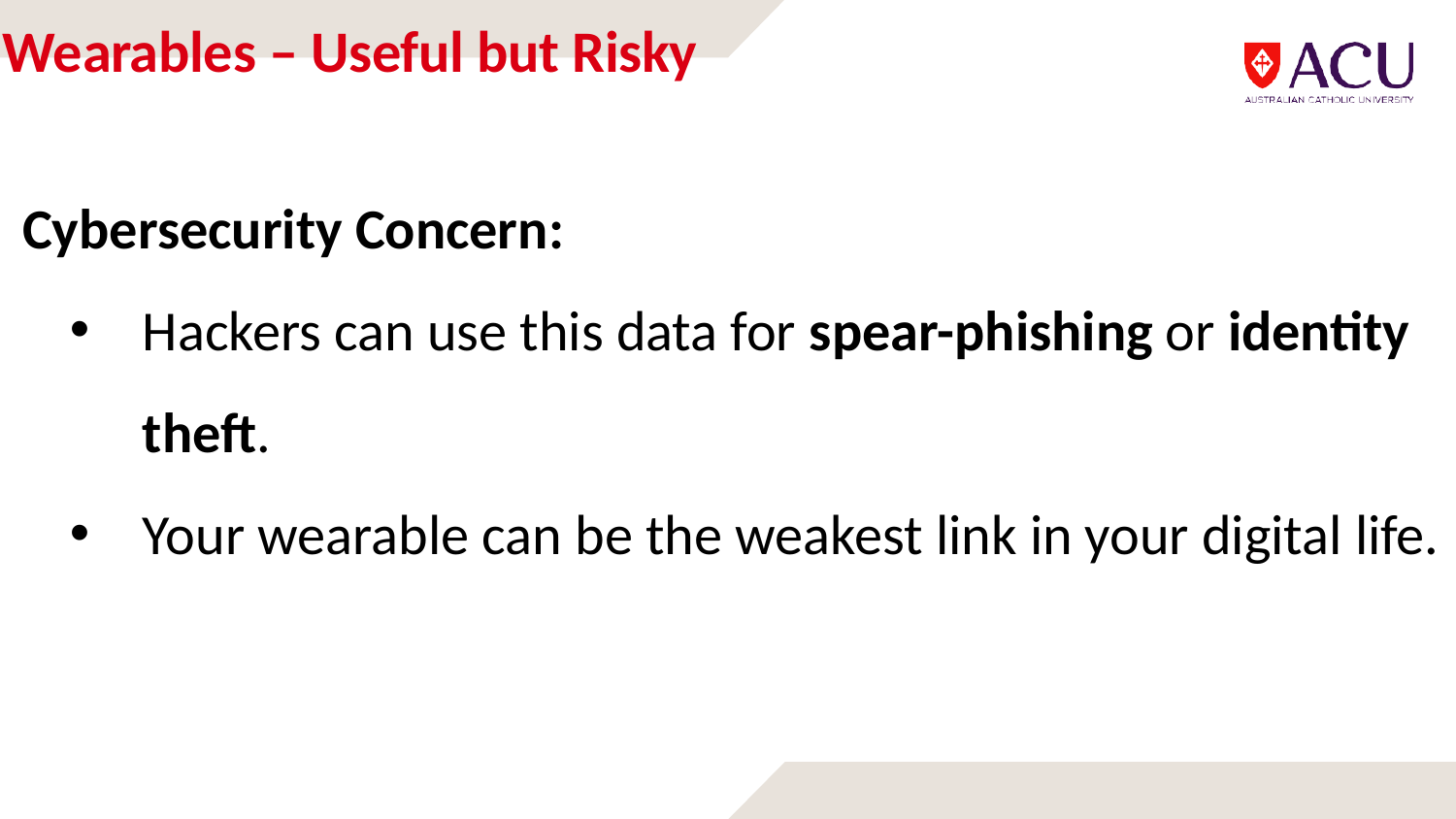

# Wearables – Useful but Risky
Cybersecurity Concern:
Hackers can use this data for spear-phishing or identity theft.
Your wearable can be the weakest link in your digital life.